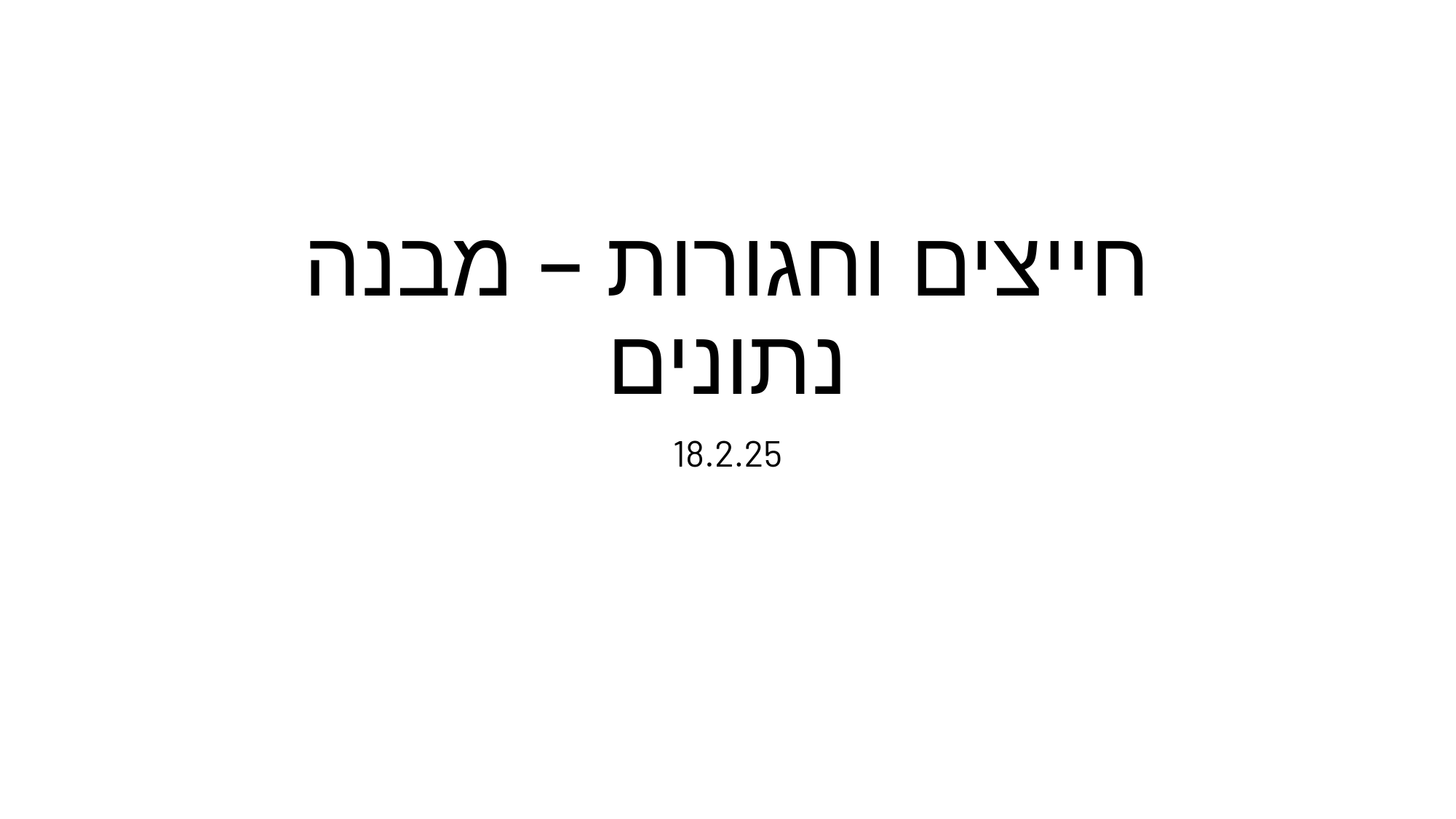

# חייצים וחגורות – מבנה נתונים
18.2.25